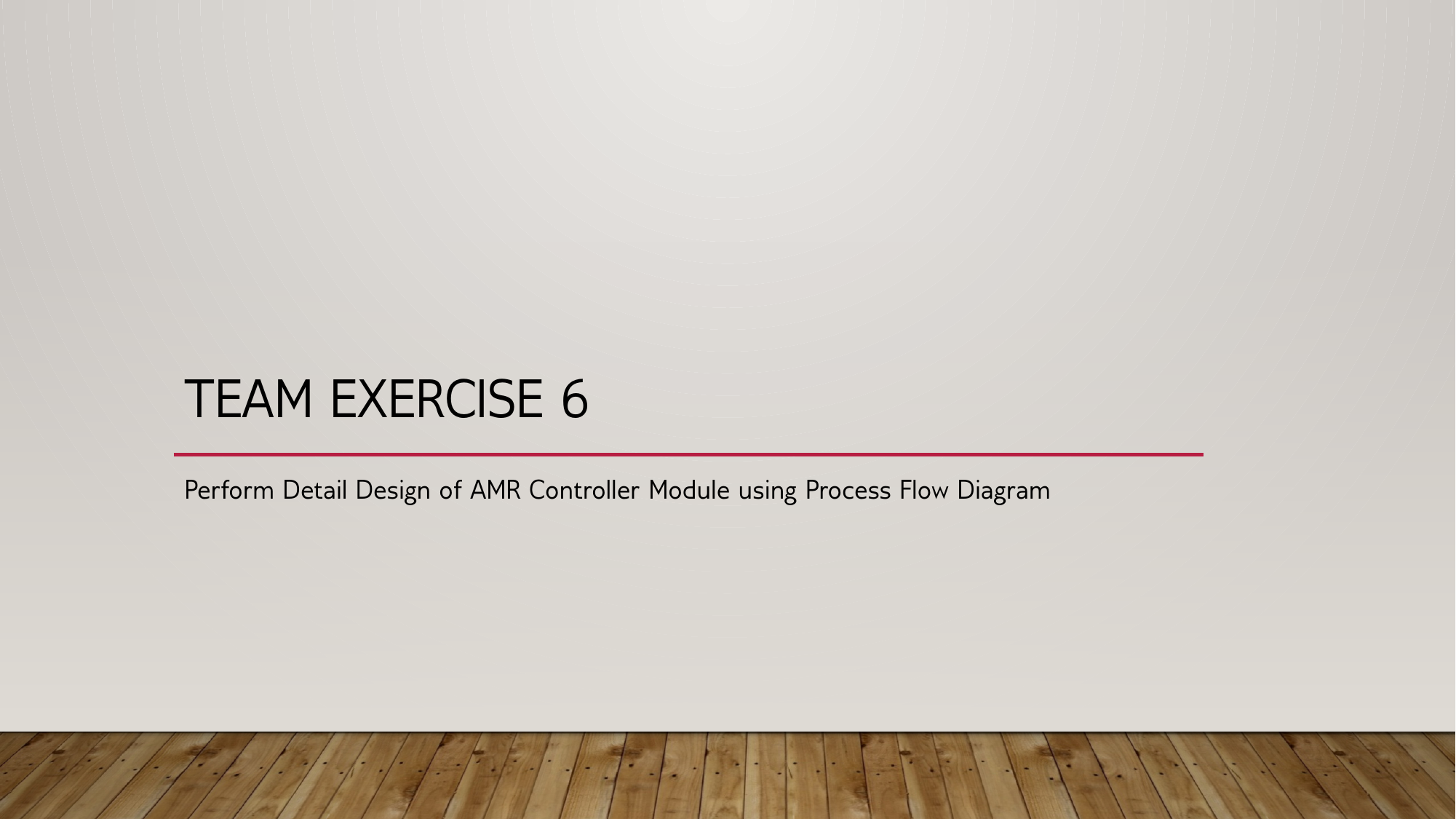

# Team Exercise 6
Perform Detail Design of AMR Controller Module using Process Flow Diagram